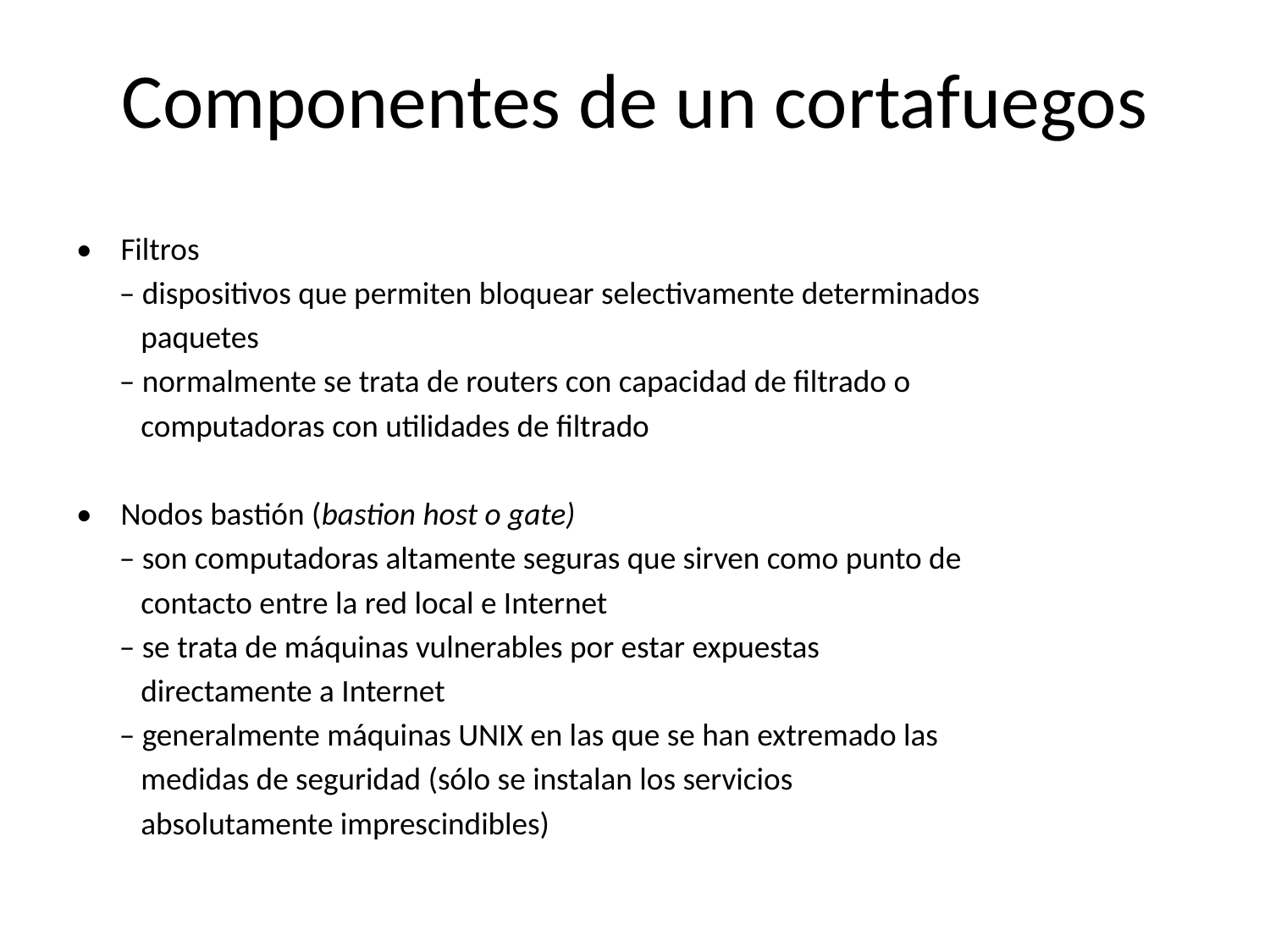

# Componentes de un cortafuegos
•    Filtros
      – dispositivos que permiten bloquear selectivamente determinados
         paquetes
      – normalmente se trata de routers con capacidad de filtrado o
         computadoras con utilidades de filtrado

•    Nodos bastión (bastion host o gate)
      – son computadoras altamente seguras que sirven como punto de
         contacto entre la red local e Internet
      – se trata de máquinas vulnerables por estar expuestas
         directamente a Internet
      – generalmente máquinas UNIX en las que se han extremado las
         medidas de seguridad (sólo se instalan los servicios
         absolutamente imprescindibles)